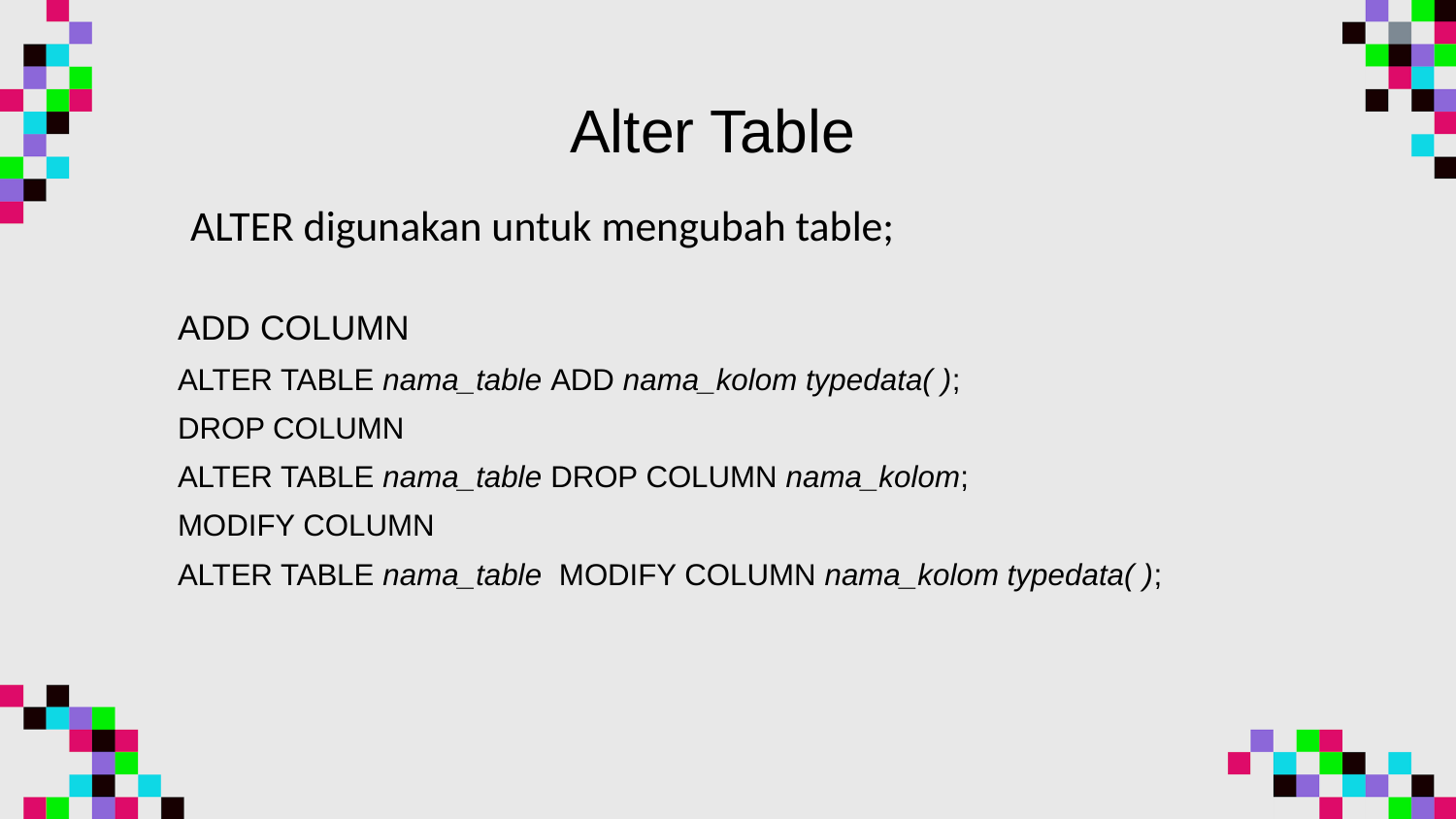

# Alter Table
ALTER digunakan untuk mengubah table;
ADD COLUMN
ALTER TABLE nama_table ADD nama_kolom typedata( );
DROP COLUMN
ALTER TABLE nama_table DROP COLUMN nama_kolom;
MODIFY COLUMN
ALTER TABLE nama_table  MODIFY COLUMN nama_kolom typedata( );